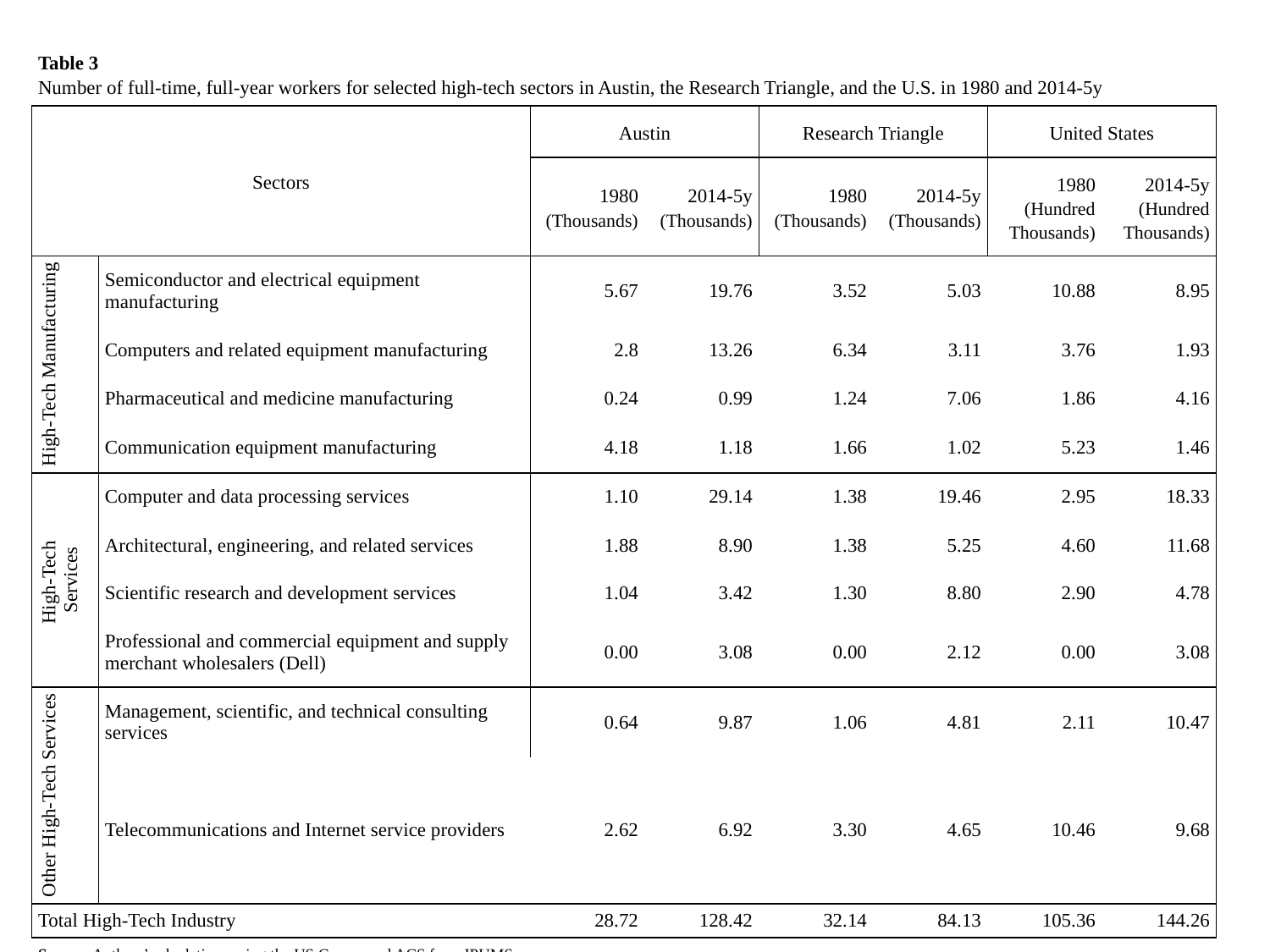

| Table 3 Number of full-time, full-year workers for selected high-tech sectors in Austin, the Research Triangle, and the U.S. in 1980 and 2014-5y |  |  |  |  |  |  |  |
| --- | --- | --- | --- | --- | --- | --- | --- |
| Sectors |  | Austin |  | Research Triangle |  | United States |  |
|  |  | 1980 (Thousands) | 2014-5y (Thousands) | 1980 (Thousands) | 2014-5y (Thousands) | 1980 (Hundred Thousands) | 2014-5y (Hundred Thousands) |
| High-Tech Manufacturing | Semiconductor and electrical equipment manufacturing | 5.67 | 19.76 | 3.52 | 5.03 | 10.88 | 8.95 |
|  | Computers and related equipment manufacturing | 2.8 | 13.26 | 6.34 | 3.11 | 3.76 | 1.93 |
|  | Pharmaceutical and medicine manufacturing | 0.24 | 0.99 | 1.24 | 7.06 | 1.86 | 4.16 |
|  | Communication equipment manufacturing | 4.18 | 1.18 | 1.66 | 1.02 | 5.23 | 1.46 |
| High-Tech Services | Computer and data processing services | 1.10 | 29.14 | 1.38 | 19.46 | 2.95 | 18.33 |
|  | Architectural, engineering, and related services | 1.88 | 8.90 | 1.38 | 5.25 | 4.60 | 11.68 |
|  | Scientific research and development services | 1.04 | 3.42 | 1.30 | 8.80 | 2.90 | 4.78 |
|  | Professional and commercial equipment and supply merchant wholesalers (Dell) | 0.00 | 3.08 | 0.00 | 2.12 | 0.00 | 3.08 |
| Other High-Tech Services | Management, scientific, and technical consulting services | 0.64 | 9.87 | 1.06 | 4.81 | 2.11 | 10.47 |
|  | Telecommunications and Internet service providers | 2.62 | 6.92 | 3.30 | 4.65 | 10.46 | 9.68 |
| Total High-Tech Industry |  | 28.72 | 128.42 | 32.14 | 84.13 | 105.36 | 144.26 |
| Source: Authors’ calculations using the US Census and ACS from IPUMS. |  |  |  |  |  |  |  |